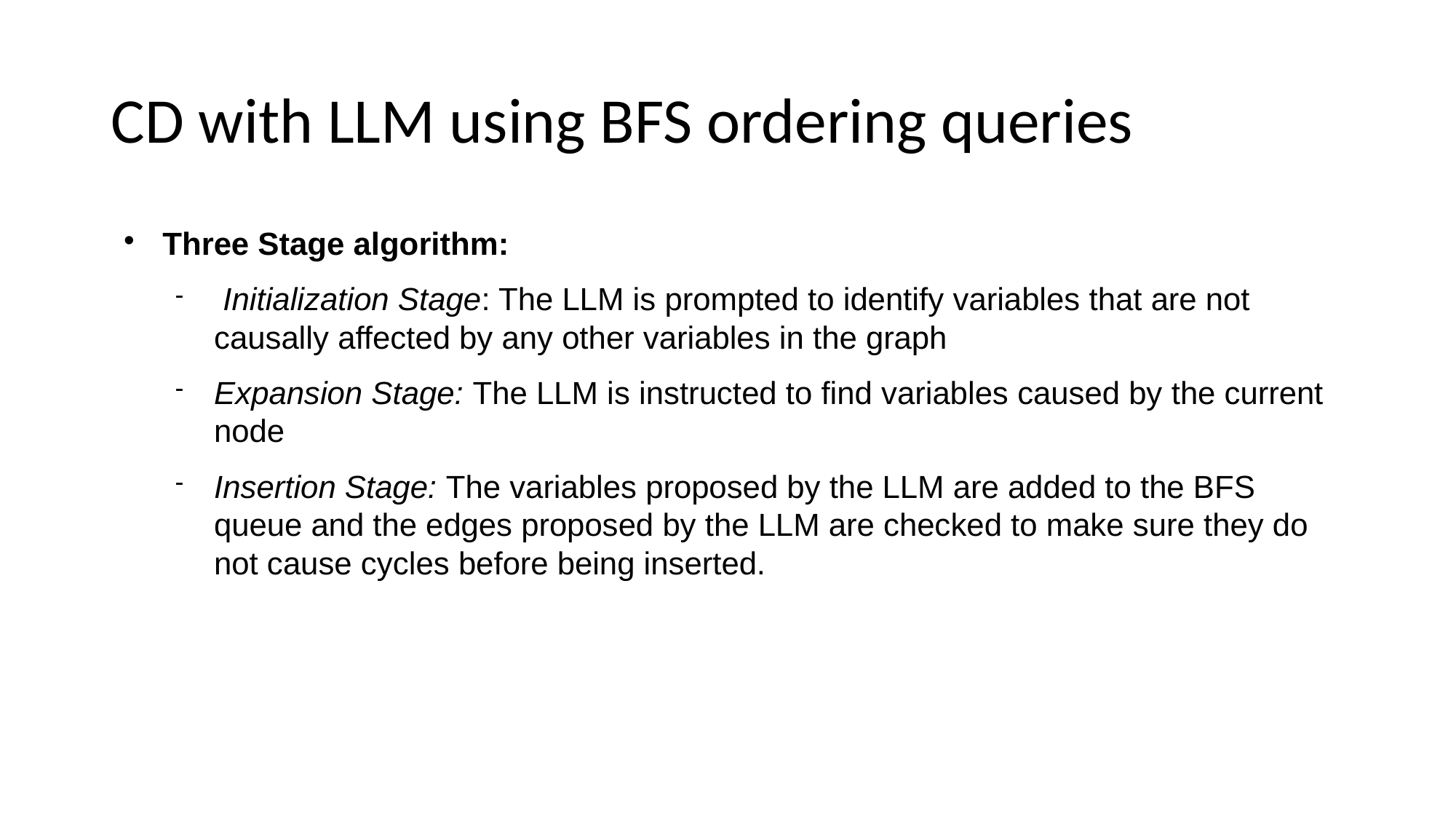

# CD with LLM using BFS ordering queries
Three Stage algorithm:
 Initialization Stage: The LLM is prompted to identify variables that are not causally affected by any other variables in the graph
Expansion Stage: The LLM is instructed to find variables caused by the current node
Insertion Stage: The variables proposed by the LLM are added to the BFS queue and the edges proposed by the LLM are checked to make sure they do not cause cycles before being inserted.